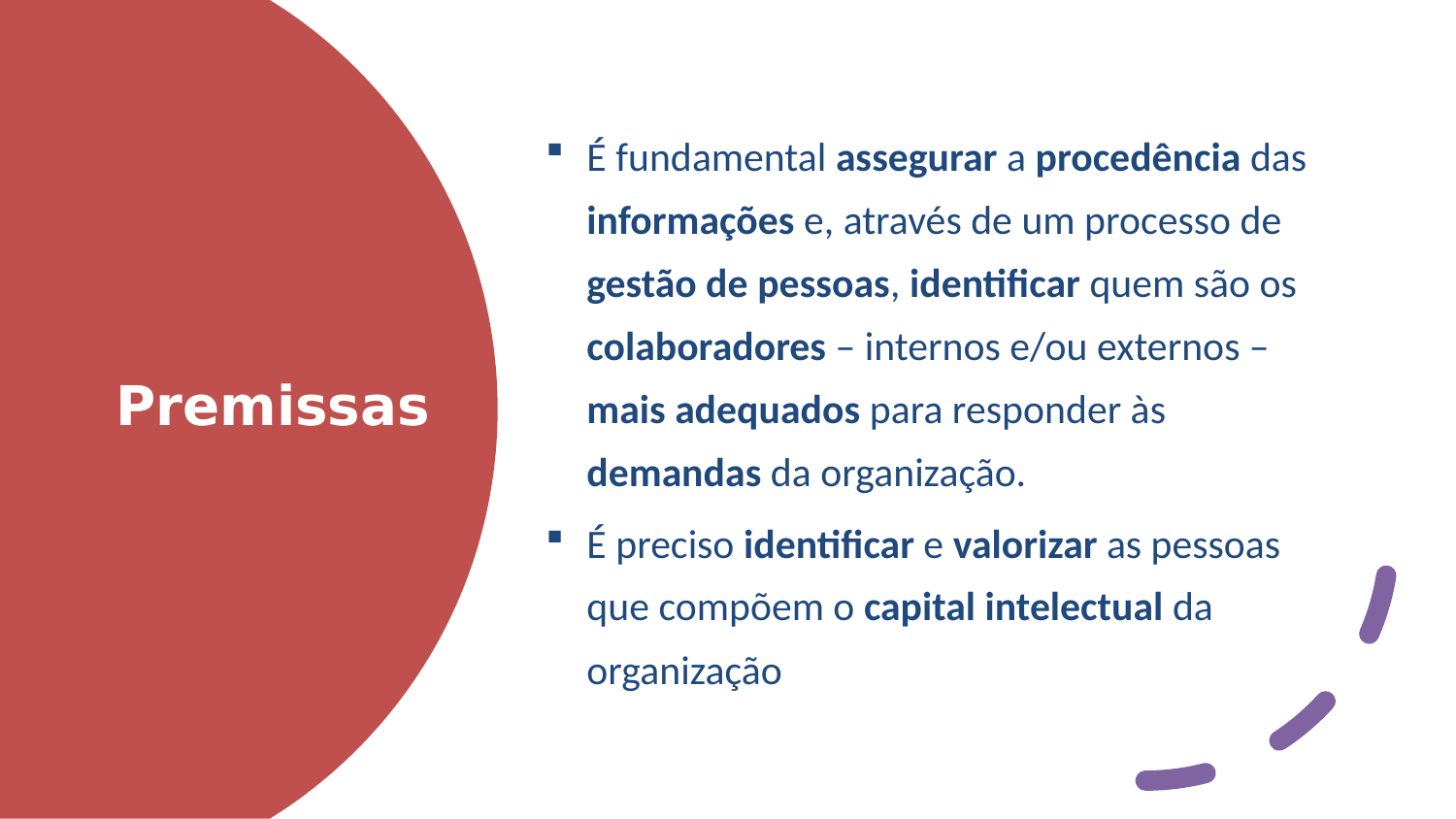

É fundamental assegurar a procedência das informações e, através de um processo de gestão de pessoas, identificar quem são os colaboradores – internos e/ou externos – mais adequados para responder às demandas da organização.
É preciso identificar e valorizar as pessoas que compõem o capital intelectual da organização
# Premissas